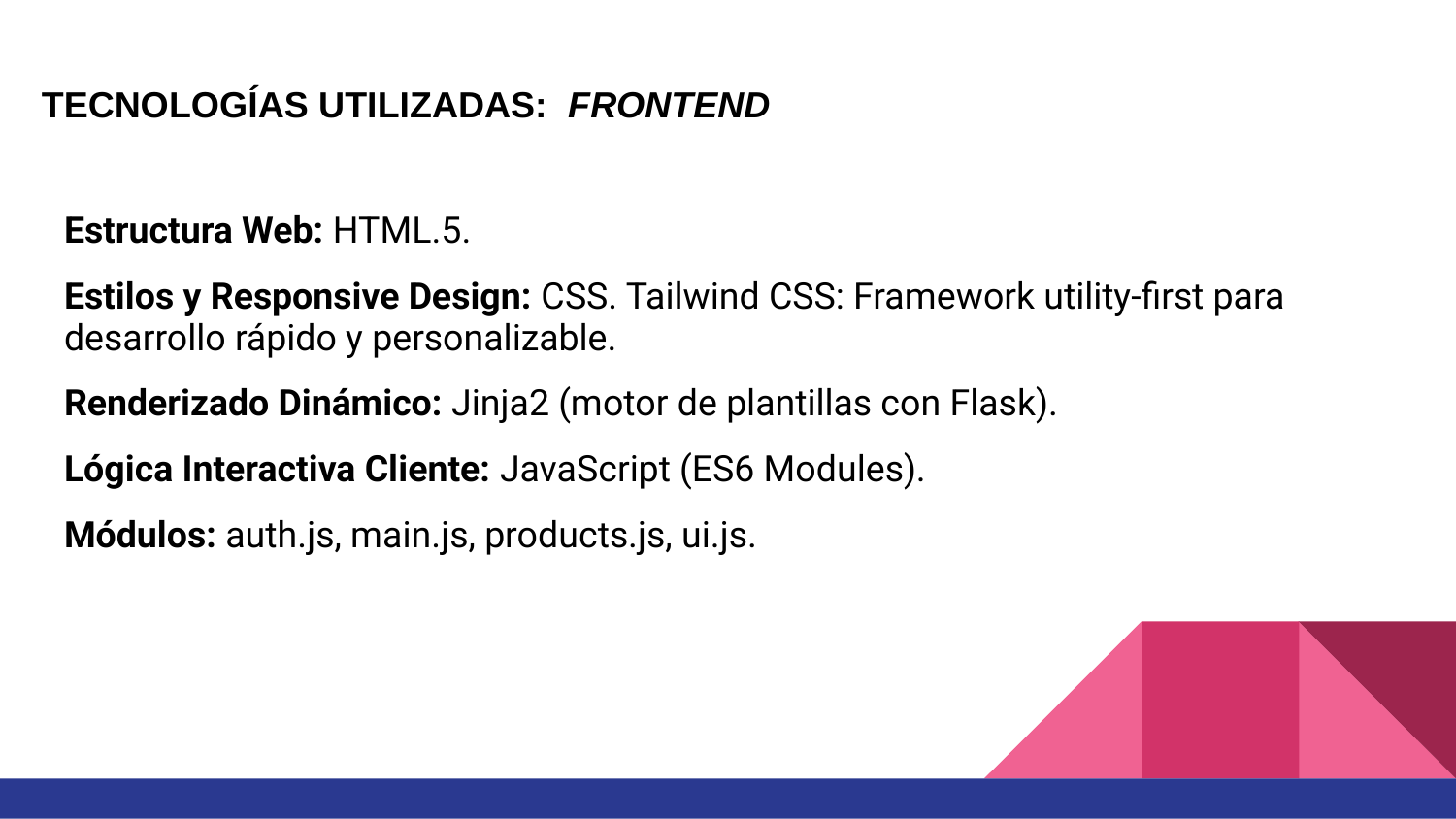

# TECNOLOGÍAS UTILIZADAS:  FRONTEND
Estructura Web: HTML.5.
Estilos y Responsive Design: CSS. Tailwind CSS: Framework utility-first para desarrollo rápido y personalizable.
Renderizado Dinámico: Jinja2 (motor de plantillas con Flask).
Lógica Interactiva Cliente: JavaScript (ES6 Modules).
Módulos: auth.js, main.js, products.js, ui.js.